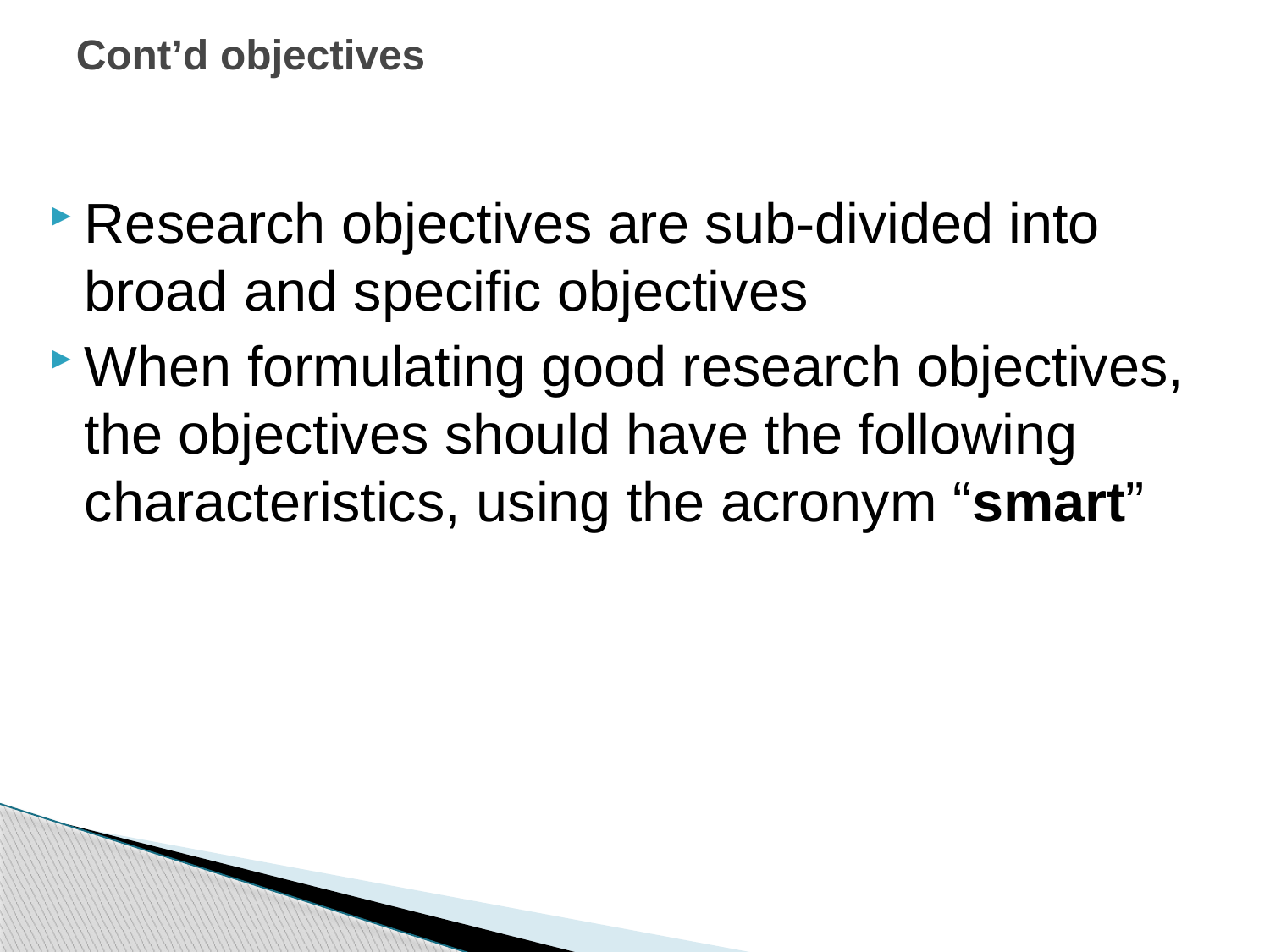

# Cont’d objectives

Research objectives are sub-divided into broad and specific objectives
When formulating good research objectives, the objectives should have the following characteristics, using the acronym “smart”